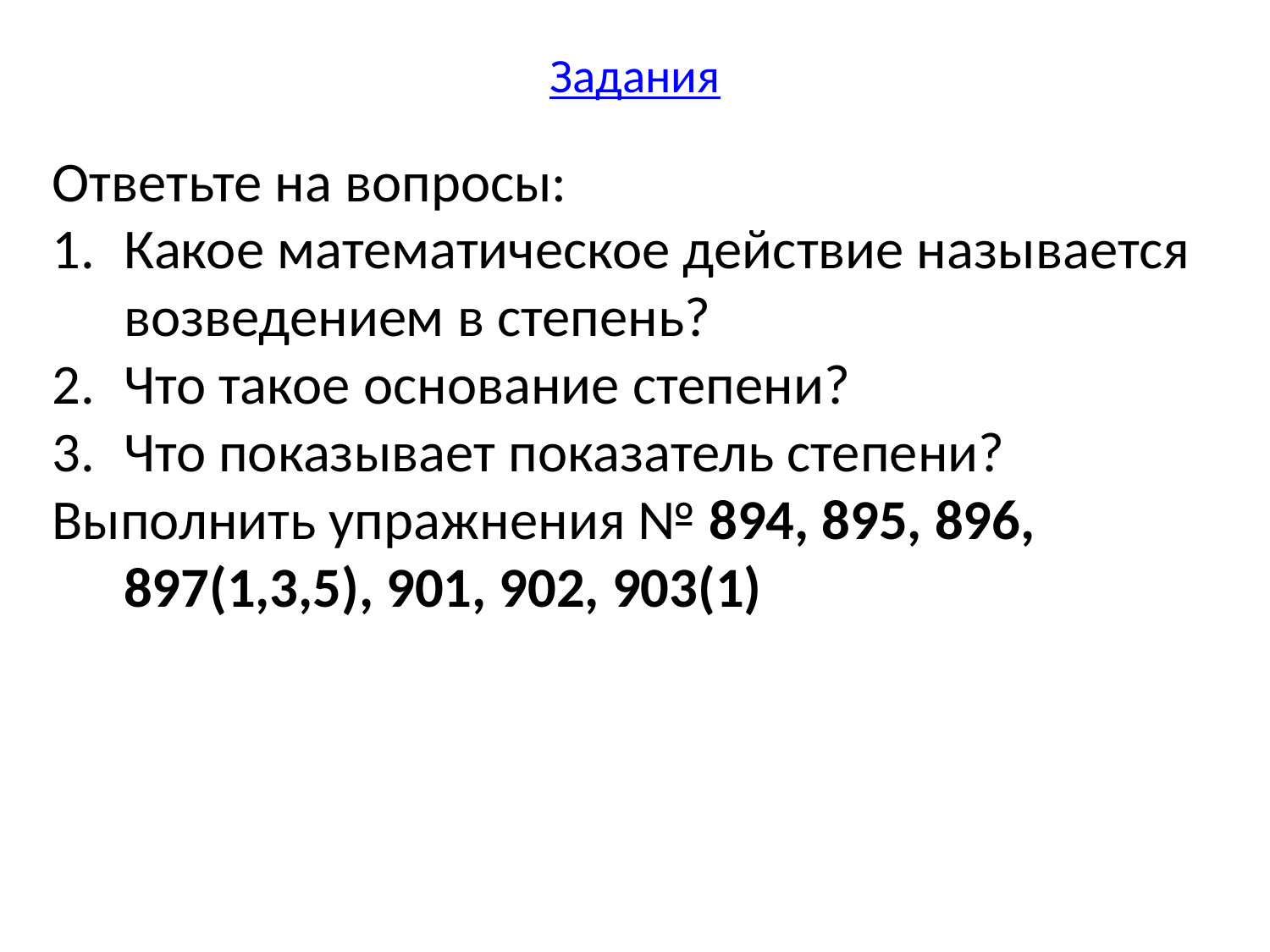

# Задания
Ответьте на вопросы:
Какое математическое действие называется возведением в степень?
Что такое основание степени?
Что показывает показатель степени?
Выполнить упражнения № 894, 895, 896, 897(1,3,5), 901, 902, 903(1)